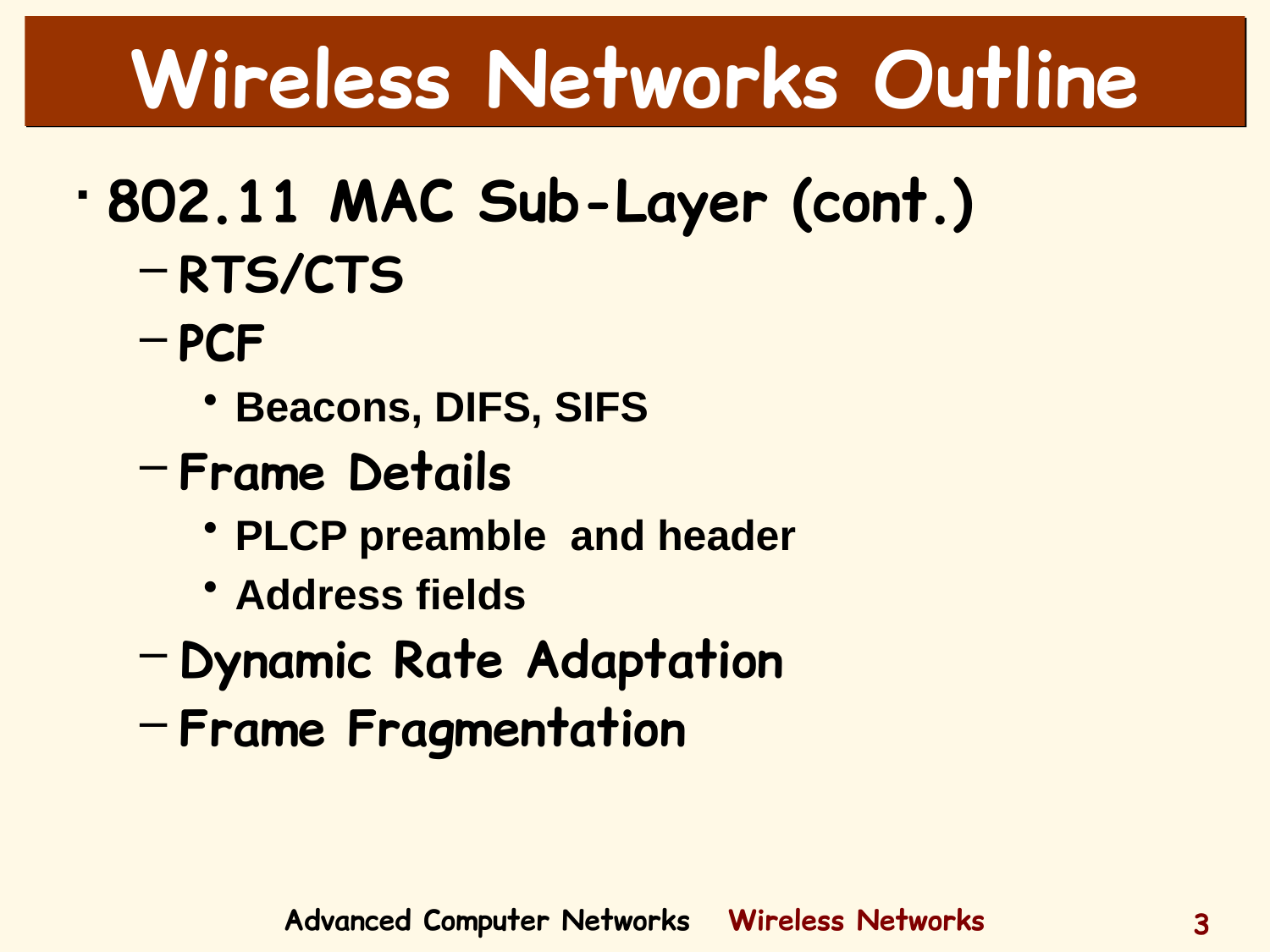

# Wireless Networks Outline
802.11 MAC Sub-Layer (cont.)
RTS/CTS
PCF
Beacons, DIFS, SIFS
Frame Details
PLCP preamble  and header
Address fields
Dynamic Rate Adaptation
Frame Fragmentation

Advanced Computer Networks   Wireless Networks
3